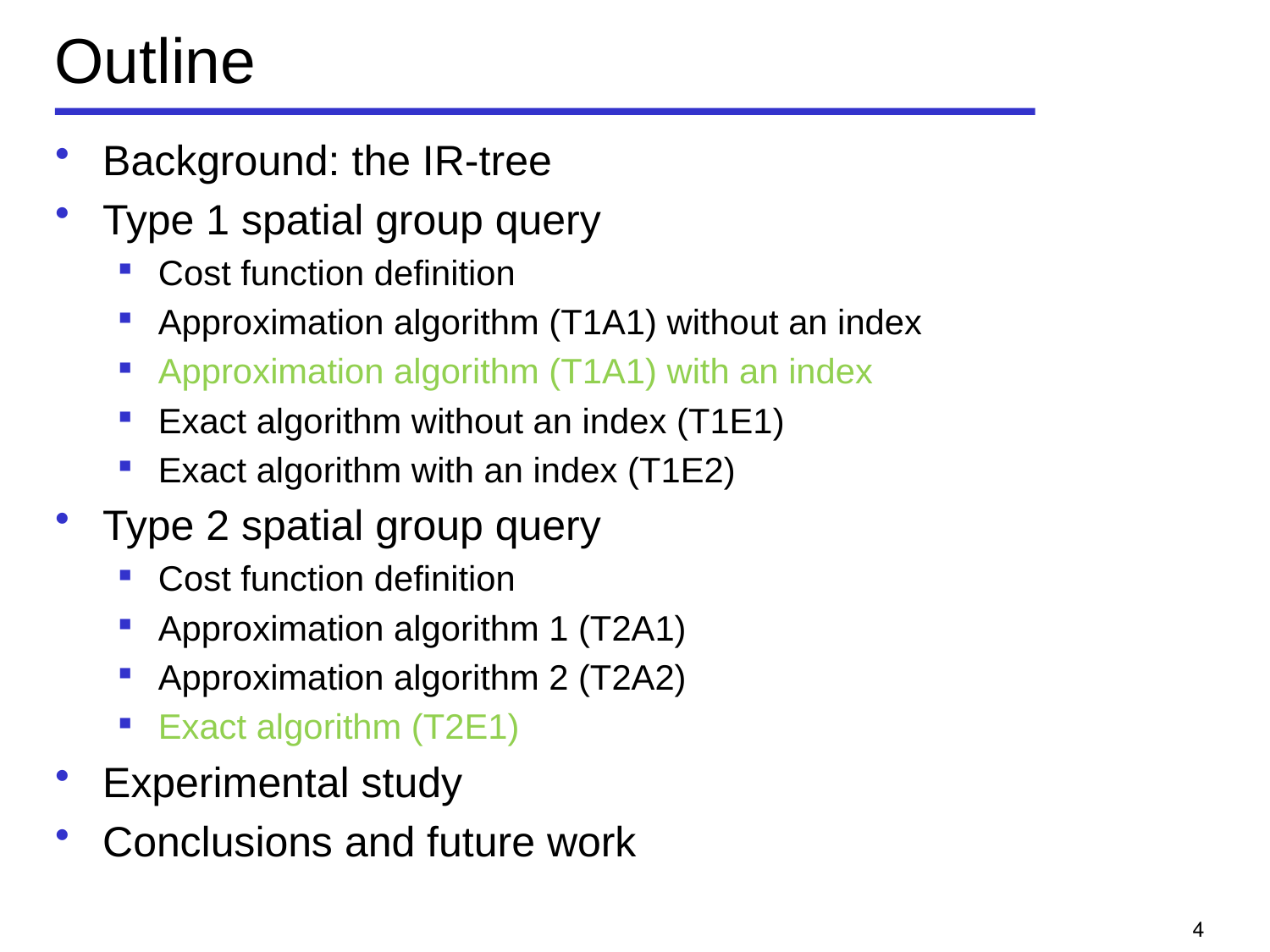

# Outline
Background: the IR-tree
Type 1 spatial group query
Cost function definition
Approximation algorithm (T1A1) without an index
Approximation algorithm (T1A1) with an index
Exact algorithm without an index (T1E1)
Exact algorithm with an index (T1E2)
Type 2 spatial group query
Cost function definition
Approximation algorithm 1 (T2A1)
Approximation algorithm 2 (T2A2)
Exact algorithm (T2E1)
Experimental study
Conclusions and future work
4